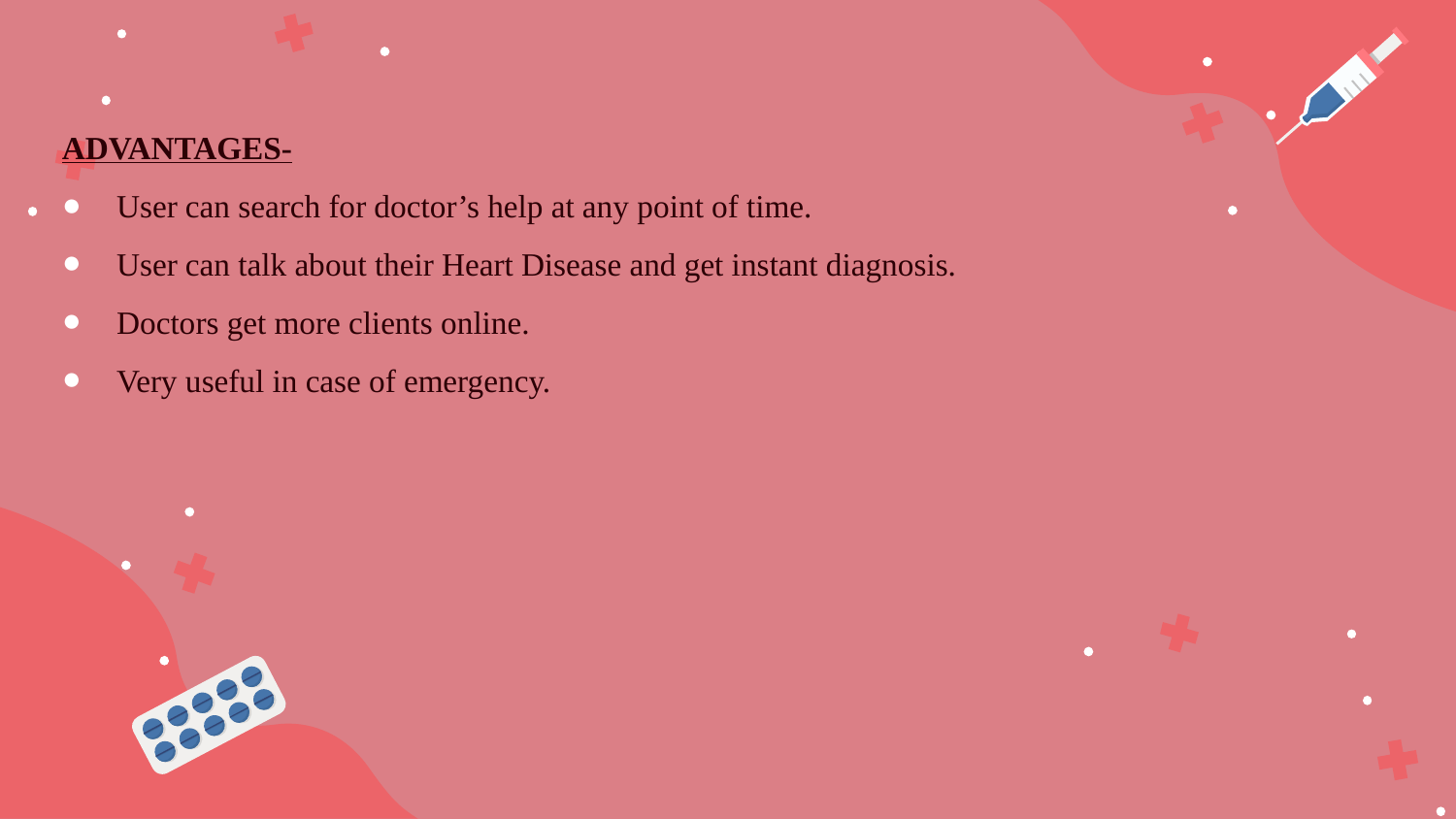

ADVANTAGES-
User can search for doctor’s help at any point of time.
User can talk about their Heart Disease and get instant diagnosis.
Doctors get more clients online.
Very useful in case of emergency.